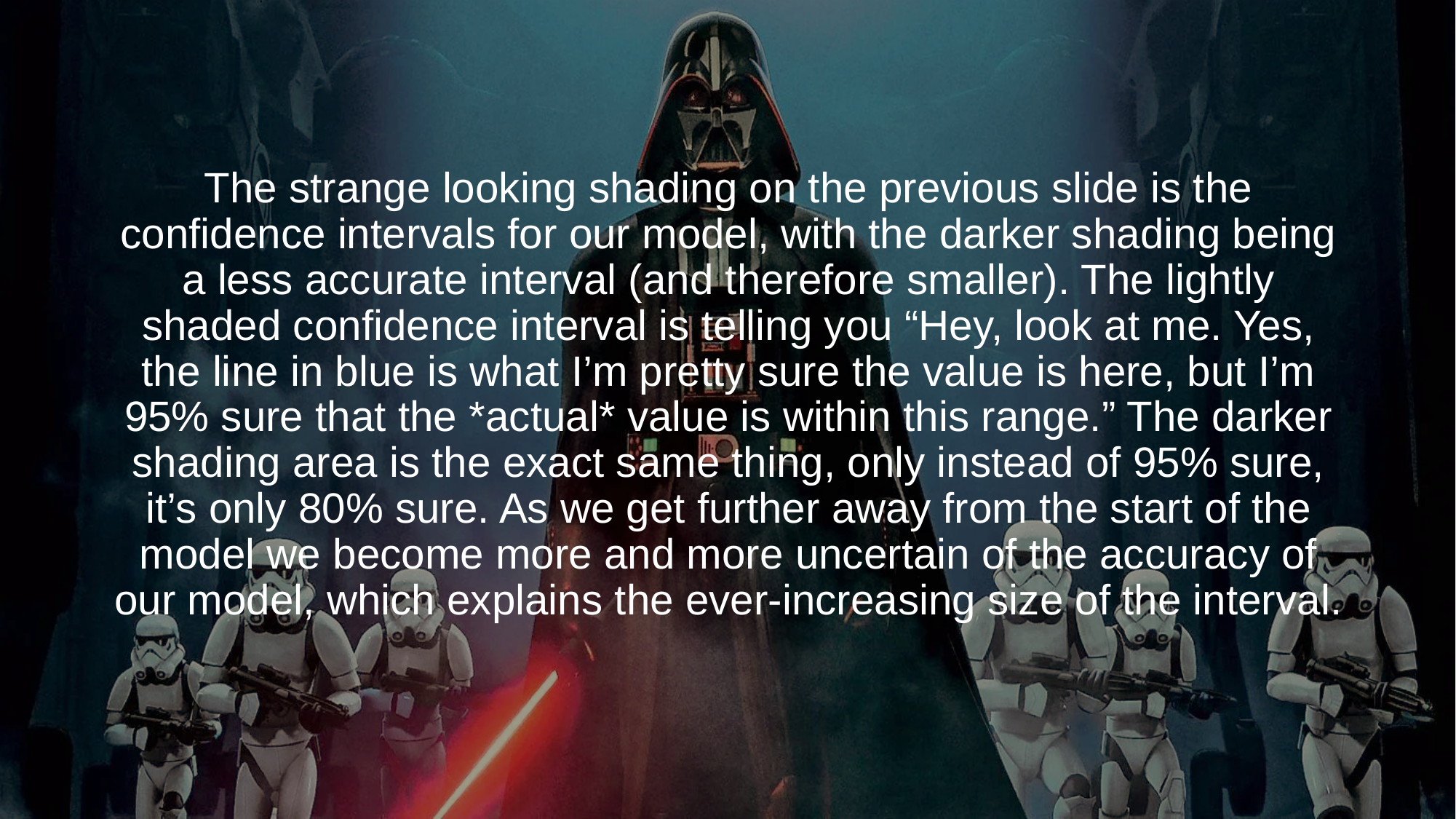

The strange looking shading on the previous slide is the confidence intervals for our model, with the darker shading being a less accurate interval (and therefore smaller). The lightly shaded confidence interval is telling you “Hey, look at me. Yes, the line in blue is what I’m pretty sure the value is here, but I’m 95% sure that the *actual* value is within this range.” The darker shading area is the exact same thing, only instead of 95% sure, it’s only 80% sure. As we get further away from the start of the model we become more and more uncertain of the accuracy of our model, which explains the ever-increasing size of the interval.